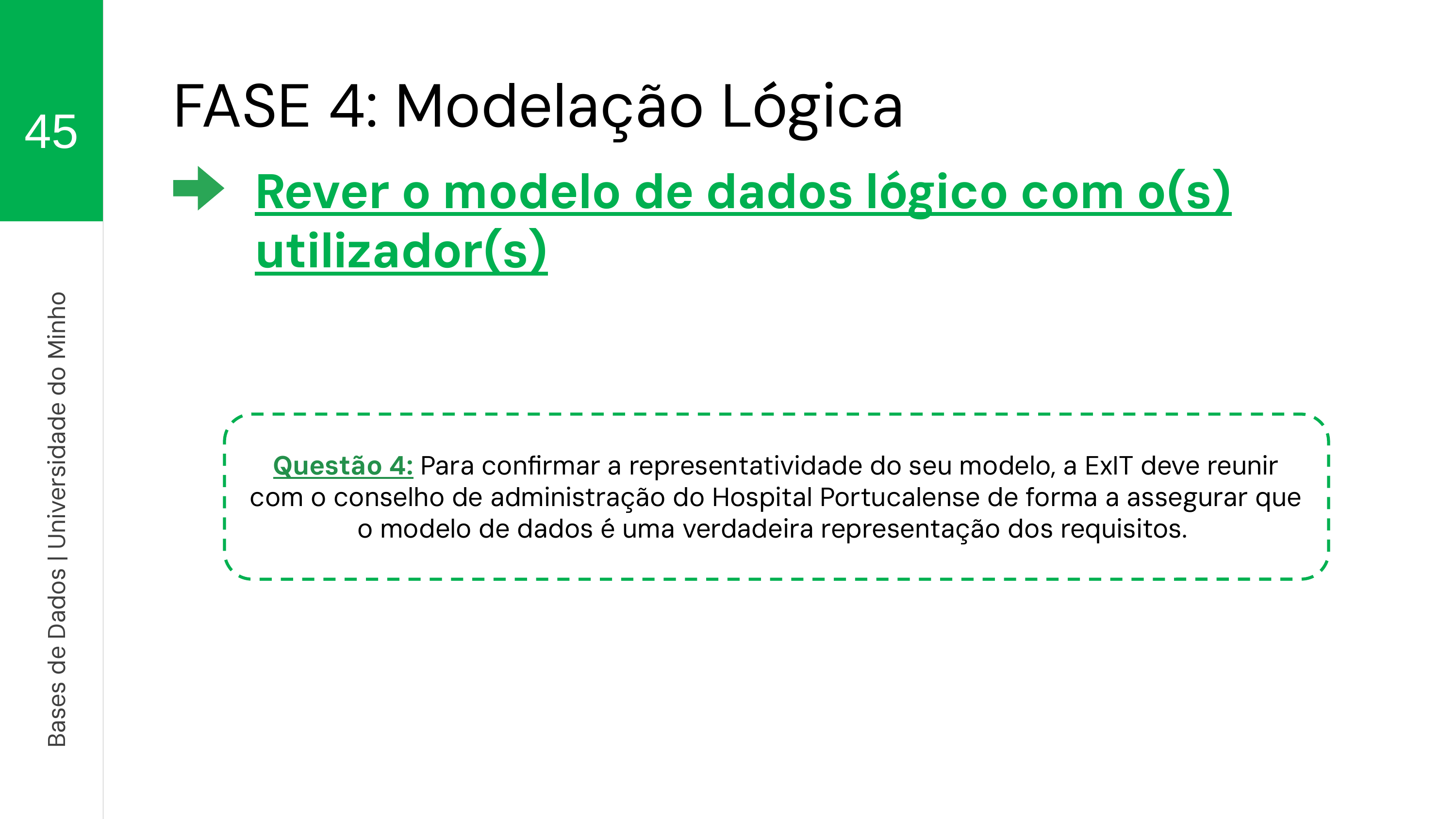

45
Bases de Dados | Universidade do Minho
FASE 4: Modelação Lógica
Rever o modelo de dados lógico com o(s) utilizador(s)

Questão 4: Para confirmar a representatividade do seu modelo, a ExIT deve reunir com o conselho de administração do Hospital Portucalense de forma a assegurar que o modelo de dados é uma verdadeira representação dos requisitos.